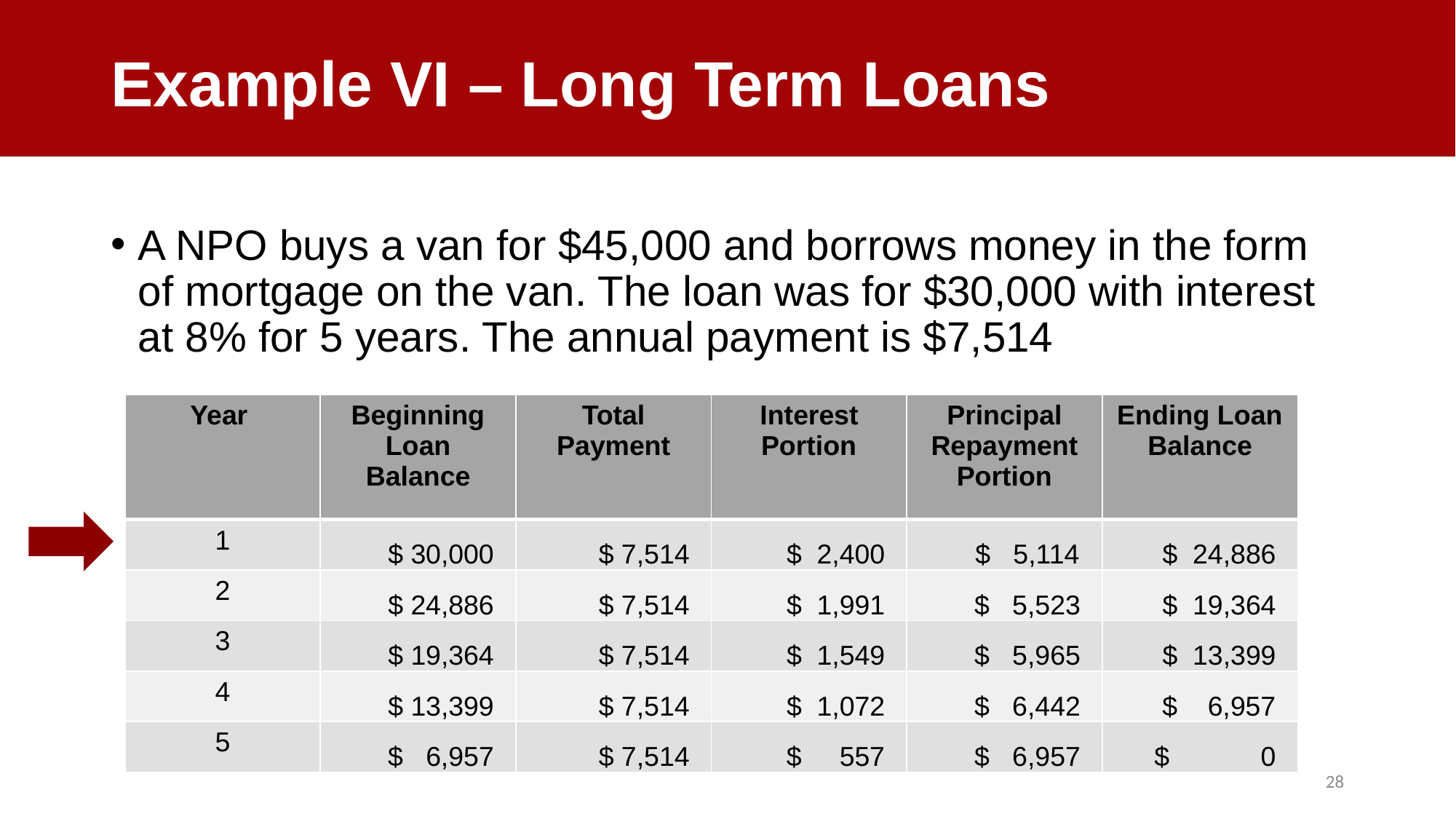

Example VI – Long Term Loans
# Example V: Long-Term Loans
A NPO buys a van for $45,000 and borrows money in the form of mortgage on the van. The loan was for $30,000 with interest at 8% for 5 years. The annual payment is $7,514

| Year | Beginning Loan Balance | Total Payment | Interest Portion | Principal Repayment Portion | Ending Loan Balance |
| --- | --- | --- | --- | --- | --- |
| 1 | $ 30,000 | $ 7,514 | $ 2,400 | $ 5,114 | $ 24,886 |
| 2 | $ 24,886 | $ 7,514 | $ 1,991 | $ 5,523 | $ 19,364 |
| 3 | $ 19,364 | $ 7,514 | $ 1,549 | $ 5,965 | $ 13,399 |
| 4 | $ 13,399 | $ 7,514 | $ 1,072 | $ 6,442 | $ 6,957 |
| 5 | $ 6,957 | $ 7,514 | $ 557 | $ 6,957 | $ 0 |

28